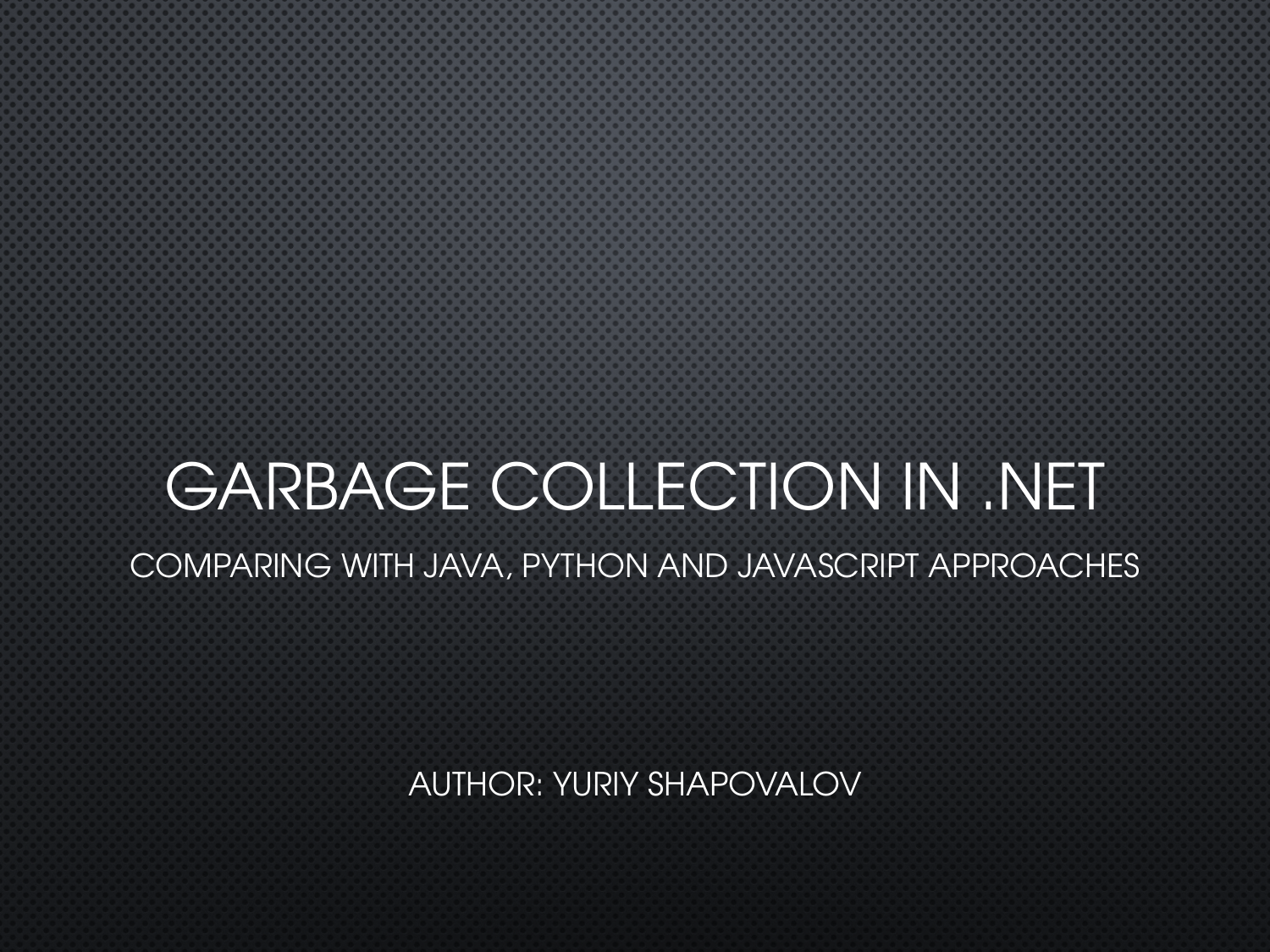

# Garbage collection in .NET
Comparing with Java, Python and JavaScript approaches

Author: Yuriy Shapovalov